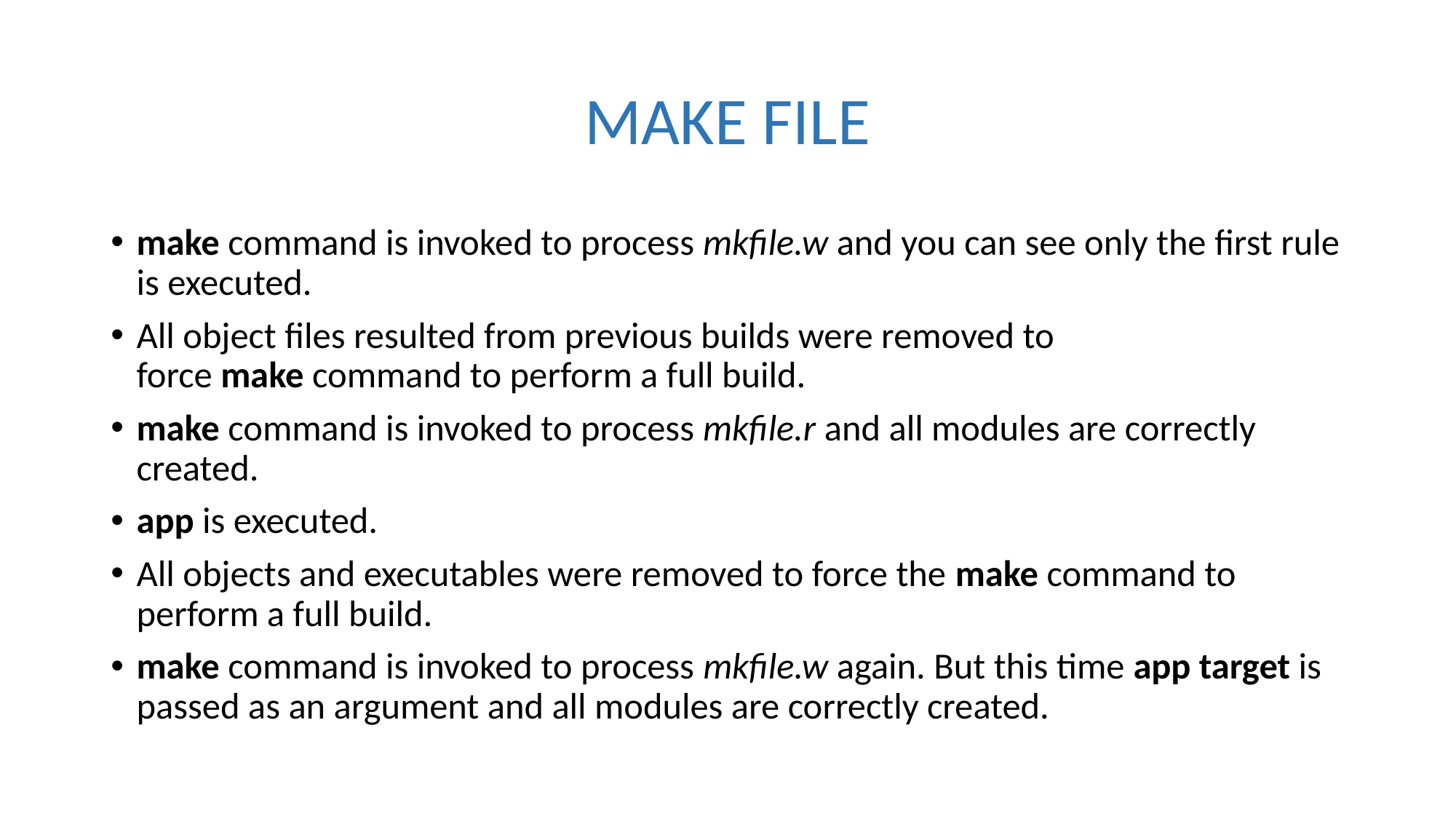

# MAKE FILE
make command is invoked to process mkfile.w and you can see only the first rule is executed.
All object files resulted from previous builds were removed to force make command to perform a full build.
make command is invoked to process mkfile.r and all modules are correctly created.
app is executed.
All objects and executables were removed to force the make command to perform a full build.
make command is invoked to process mkfile.w again. But this time app target is passed as an argument and all modules are correctly created.